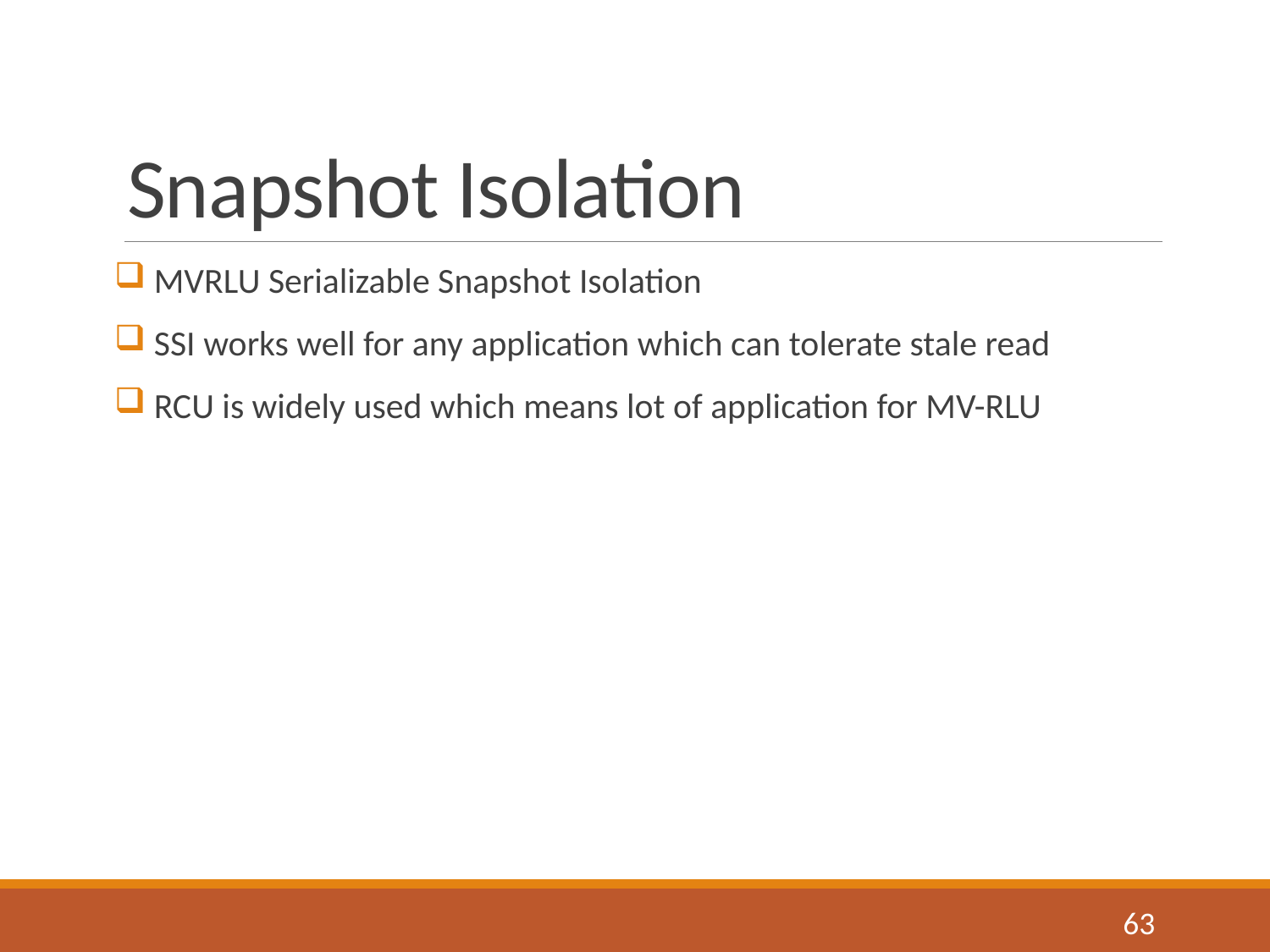

# Snapshot Isolation
 MVRLU Serializable Snapshot Isolation
 SSI works well for any application which can tolerate stale read
 RCU is widely used which means lot of application for MV-RLU
63